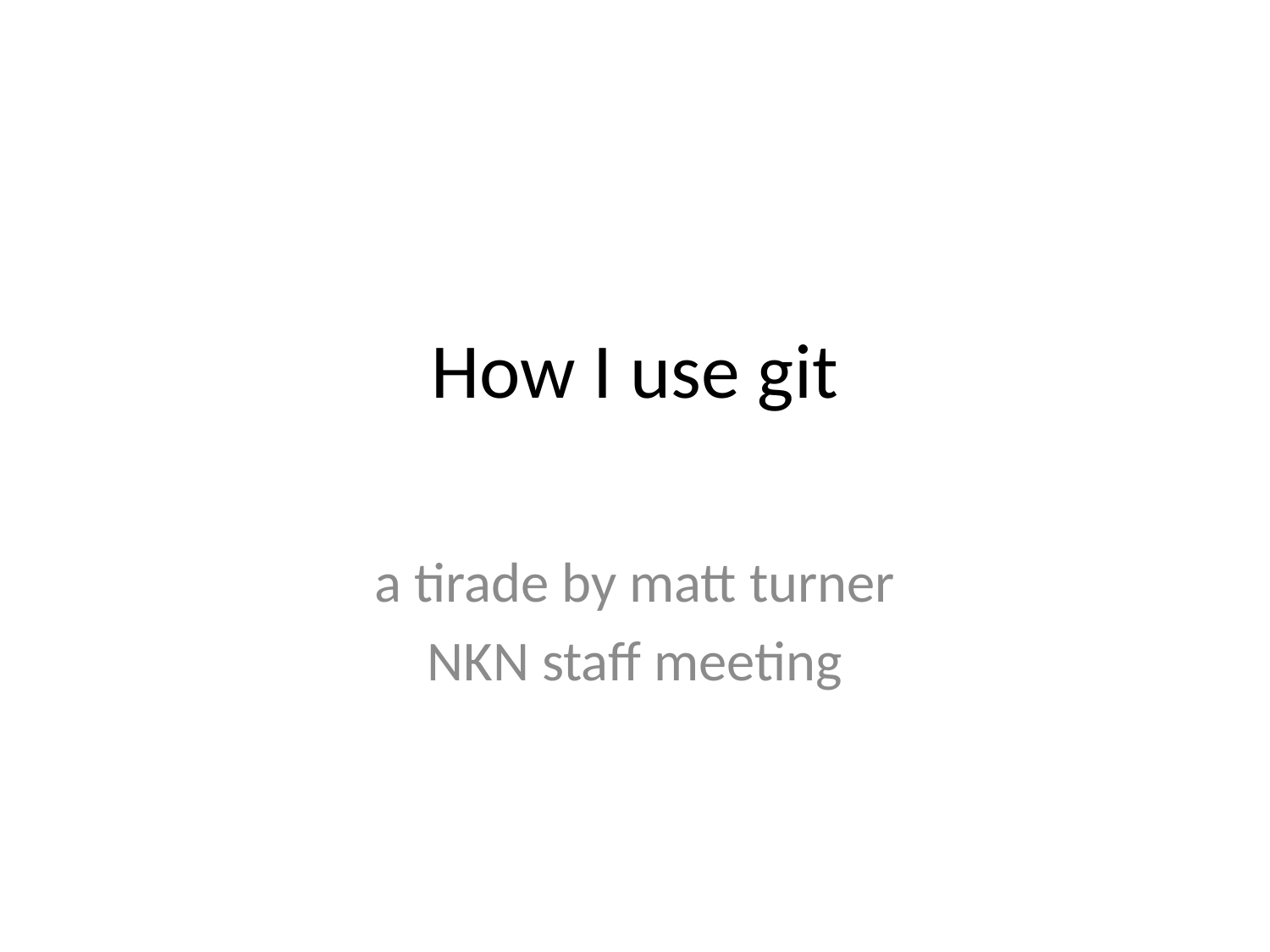

# How I use git
a tirade by matt turner
NKN staff meeting